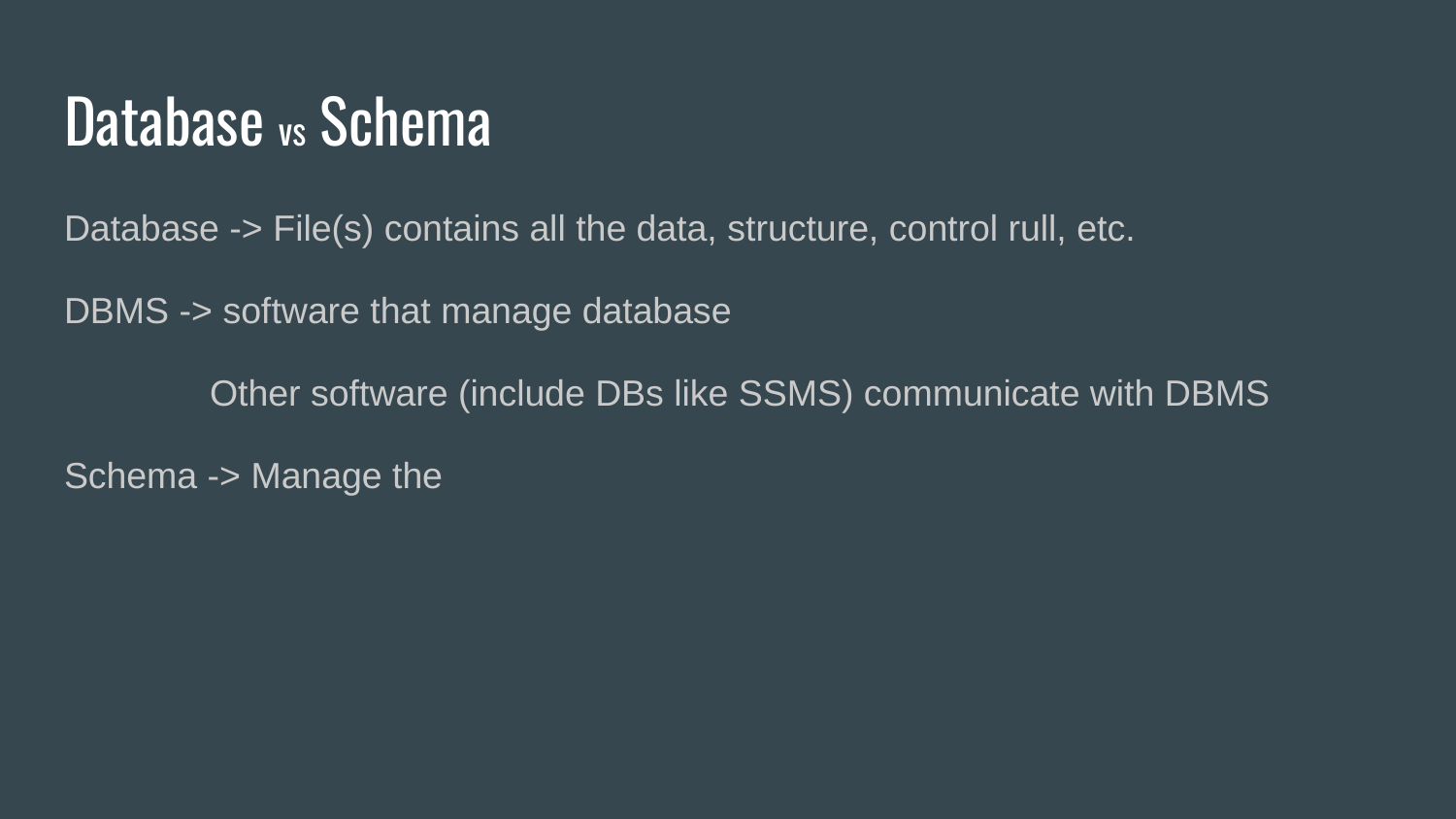

# Database vs Schema
Database -> File(s) contains all the data, structure, control rull, etc.
DBMS -> software that manage database
	Other software (include DBs like SSMS) communicate with DBMS
Schema -> Manage the